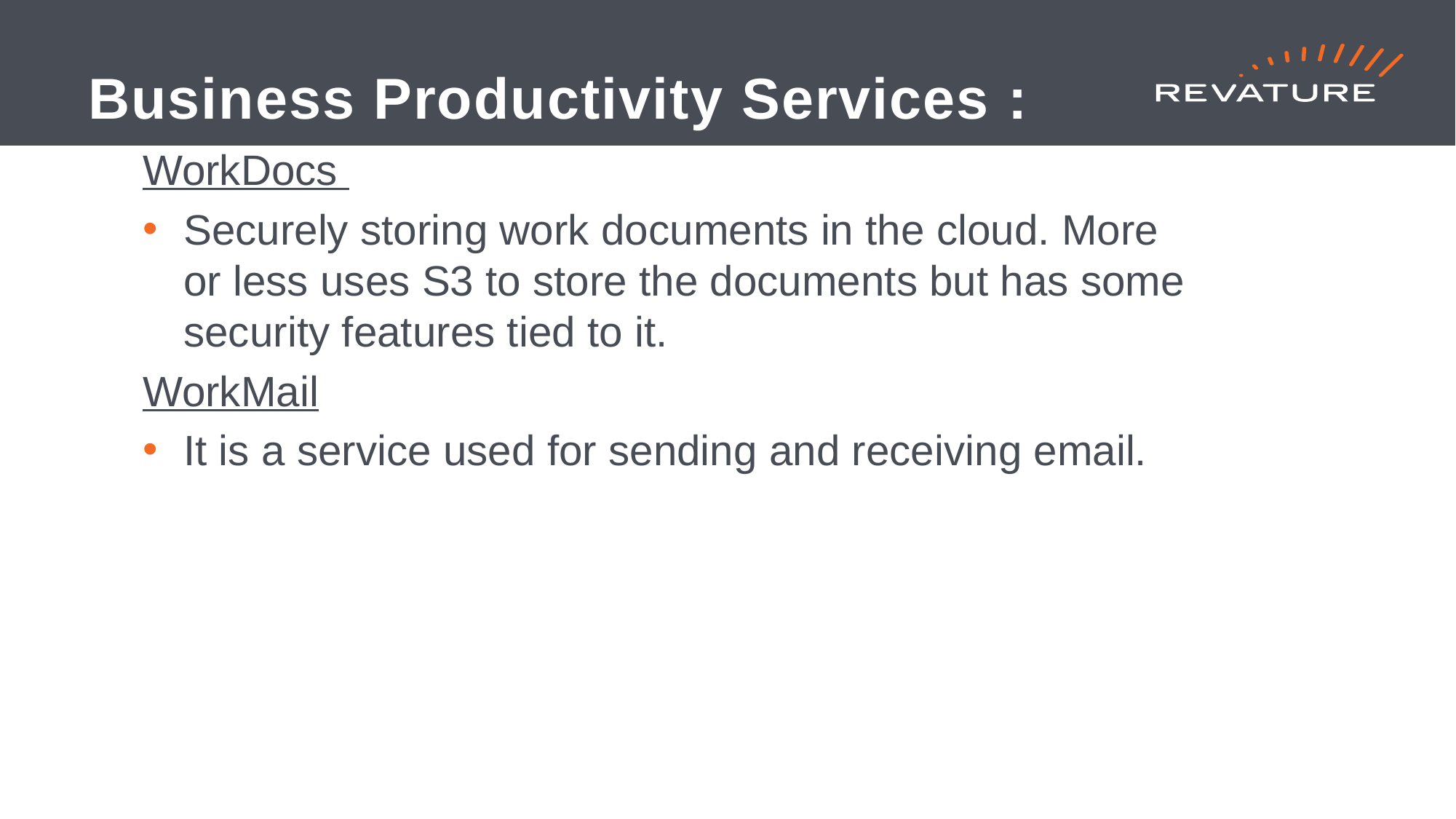

# Business Productivity Services :
WorkDocs
Securely storing work documents in the cloud. More or less uses S3 to store the documents but has some security features tied to it.
WorkMail
It is a service used for sending and receiving email.